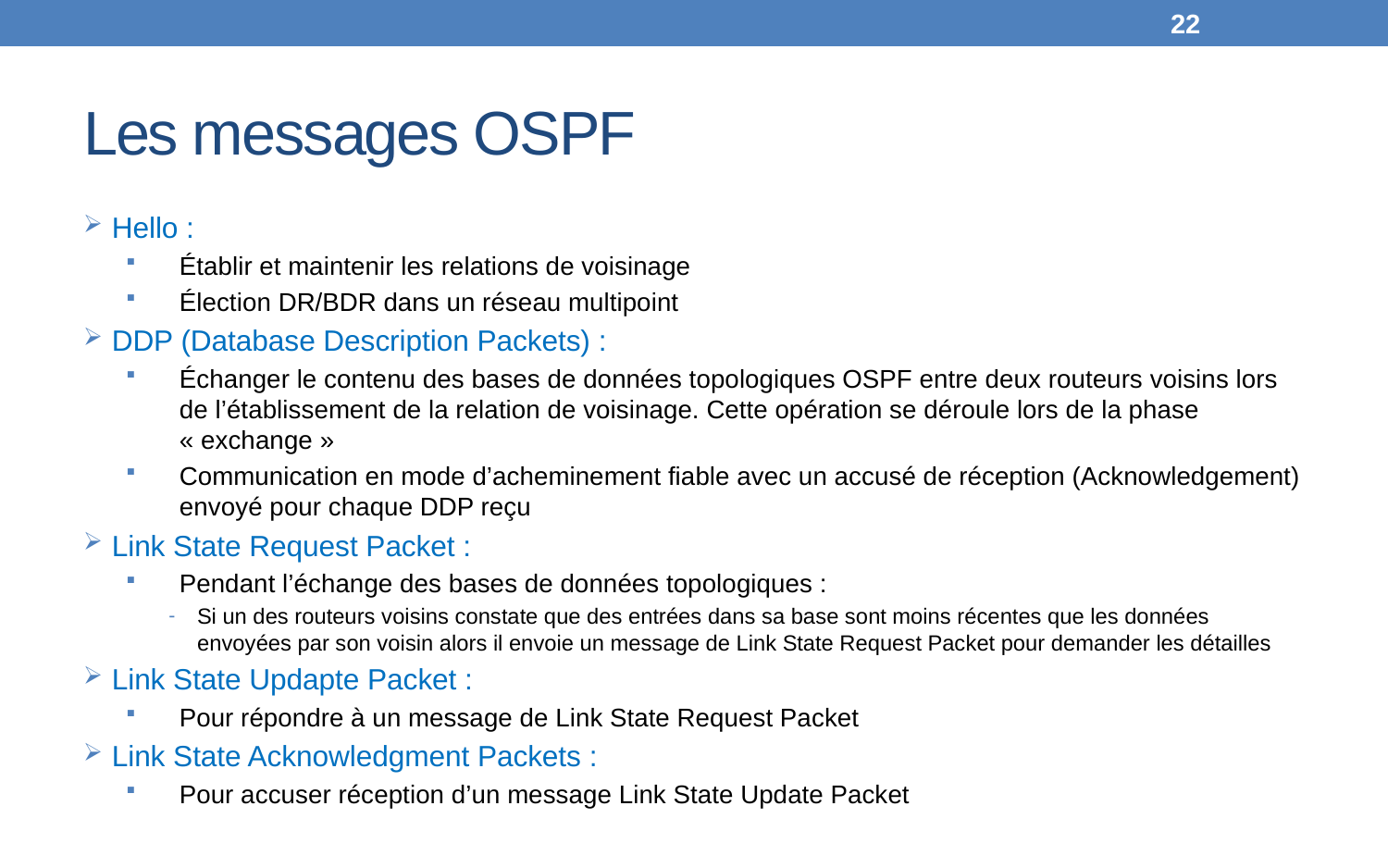

22
# Les messages OSPF
Hello :
Établir et maintenir les relations de voisinage
Élection DR/BDR dans un réseau multipoint
DDP (Database Description Packets) :
Échanger le contenu des bases de données topologiques OSPF entre deux routeurs voisins lors de l’établissement de la relation de voisinage. Cette opération se déroule lors de la phase « exchange »
Communication en mode d’acheminement fiable avec un accusé de réception (Acknowledgement) envoyé pour chaque DDP reçu
Link State Request Packet :
Pendant l’échange des bases de données topologiques :
Si un des routeurs voisins constate que des entrées dans sa base sont moins récentes que les données envoyées par son voisin alors il envoie un message de Link State Request Packet pour demander les détailles
Link State Updapte Packet :
Pour répondre à un message de Link State Request Packet
Link State Acknowledgment Packets :
Pour accuser réception d’un message Link State Update Packet